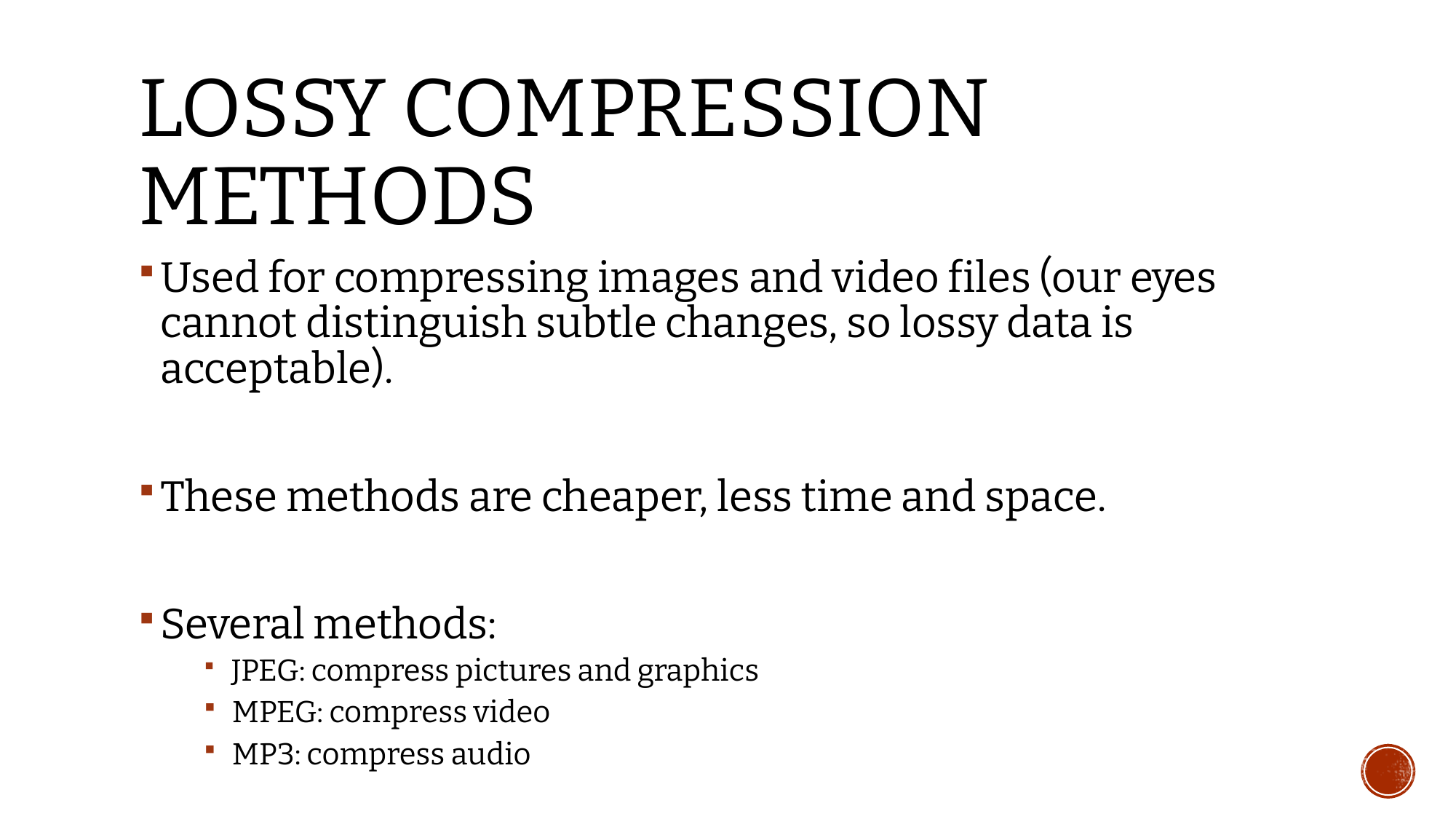

# Lossy Compression Methods
Used for compressing images and video files (our eyes cannot distinguish subtle changes, so lossy data is acceptable).

These methods are cheaper, less time and space.

Several methods:
 JPEG: compress pictures and graphics
 MPEG: compress video
 MP3: compress audio